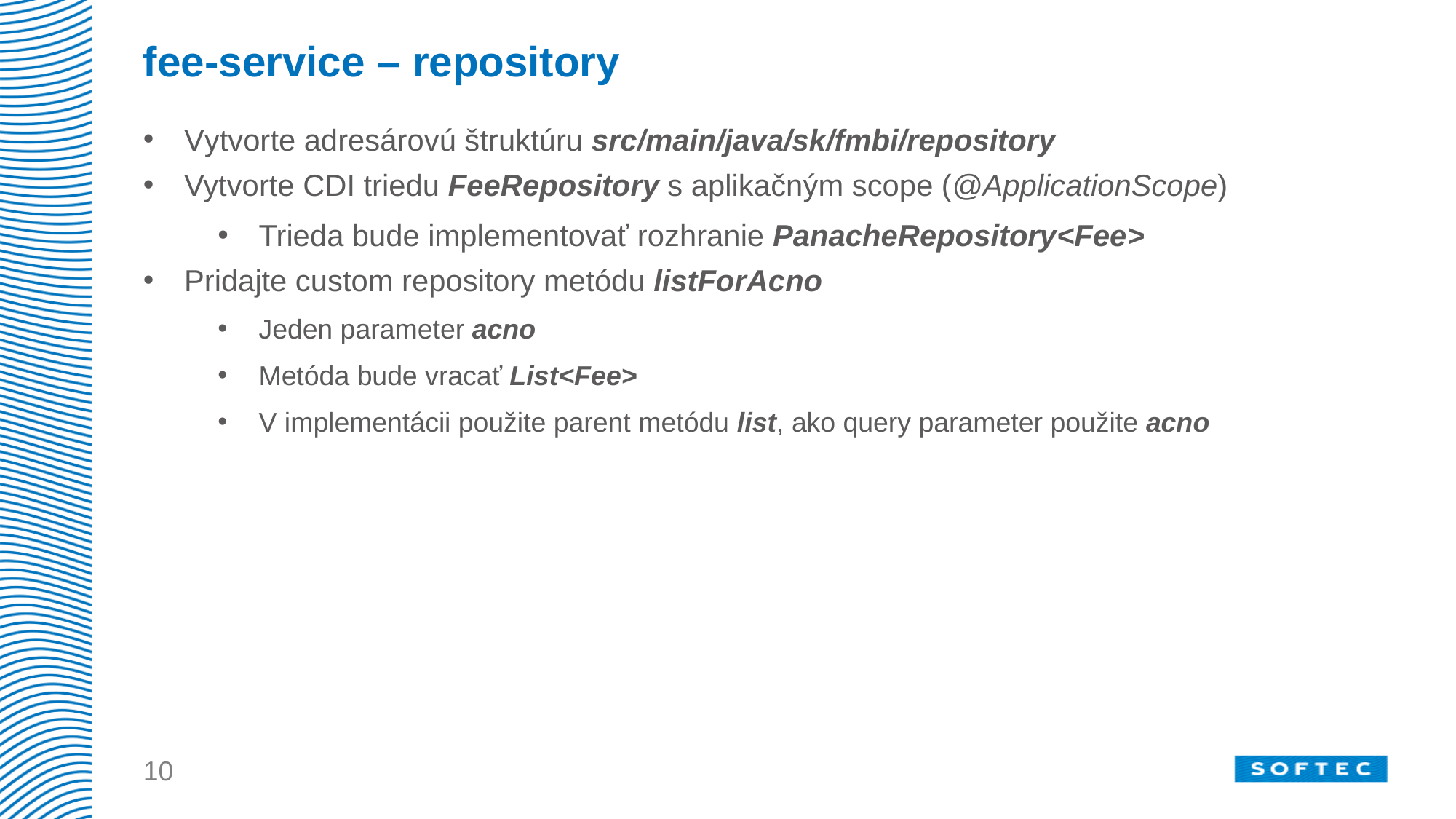

# fee-service – repository
Vytvorte adresárovú štruktúru src/main/java/sk/fmbi/repository
Vytvorte CDI triedu FeeRepository s aplikačným scope (@ApplicationScope)
Trieda bude implementovať rozhranie PanacheRepository<Fee>
Pridajte custom repository metódu listForAcno
Jeden parameter acno
Metóda bude vracať List<Fee>
V implementácii použite parent metódu list, ako query parameter použite acno